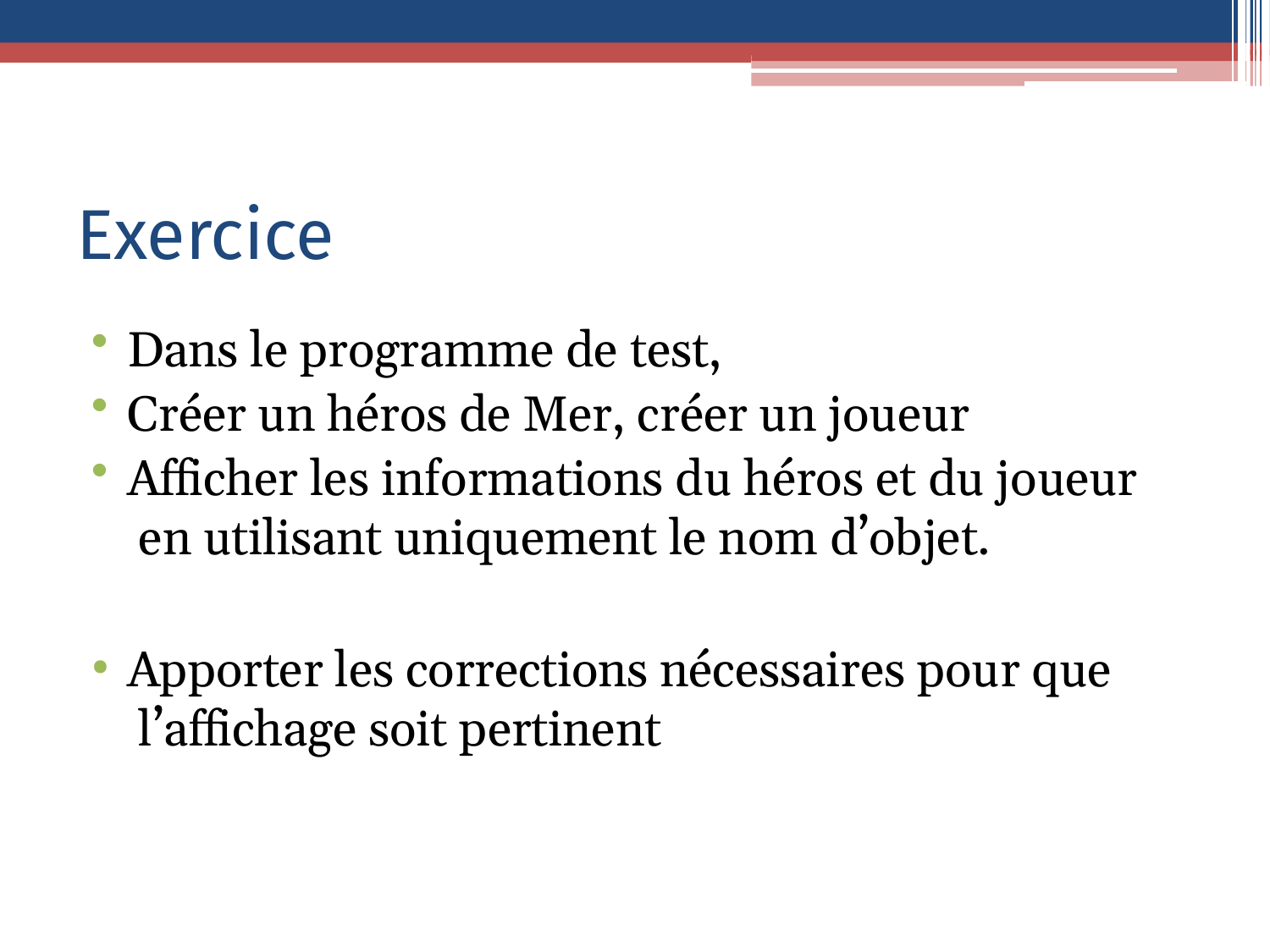

# Exercice
Dans le programme de test,
Créer un héros de Mer, créer un joueur
Afficher les informations du héros et du joueur  en utilisant uniquement le nom d’objet.

Apporter les corrections nécessaires pour que  l’affichage soit pertinent